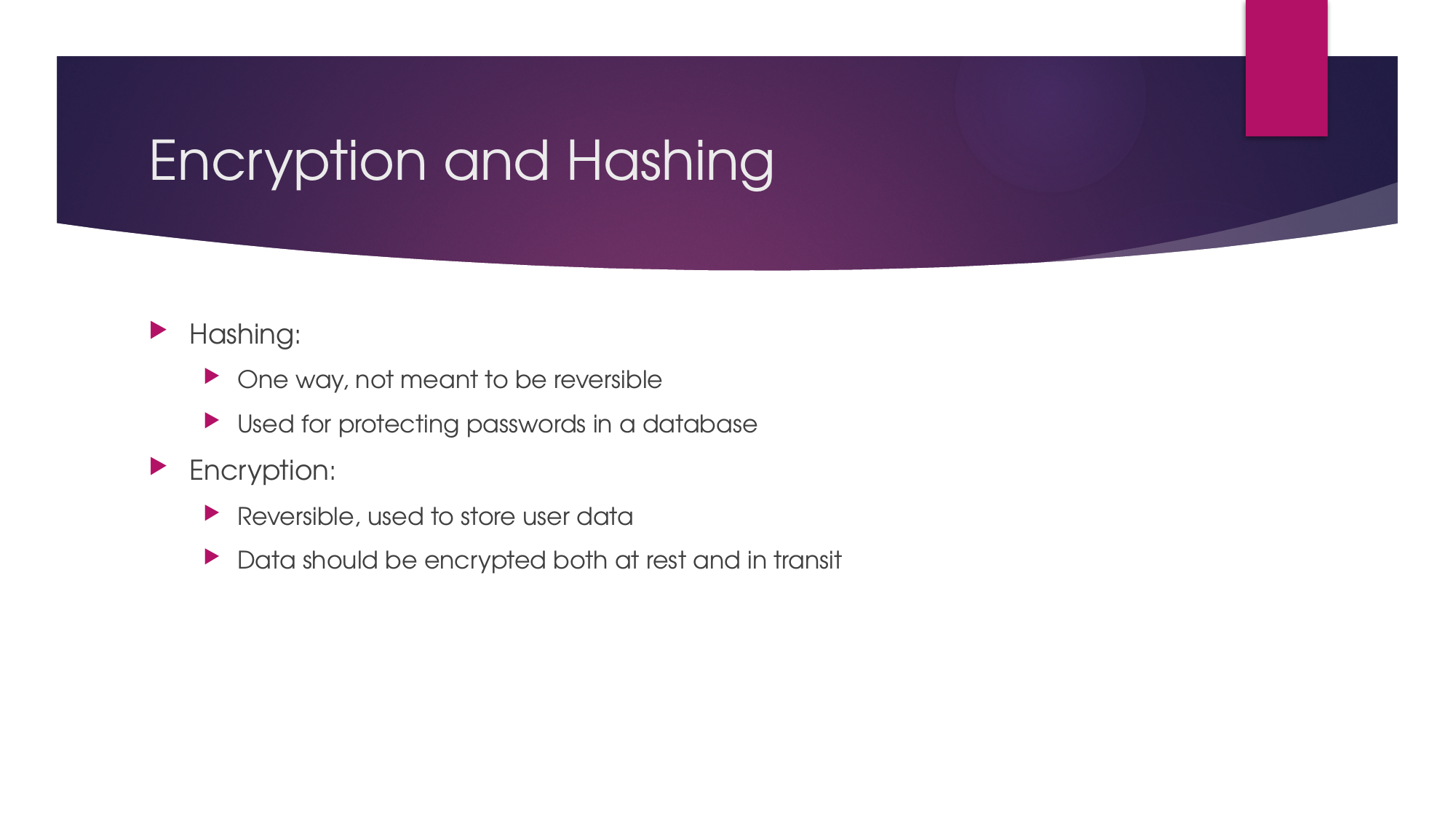

# Encryption and Hashing
Hashing:
One way, not meant to be reversible
Used for protecting passwords in a database
Encryption:
Reversible, used to store user data
Data should be encrypted both at rest and in transit